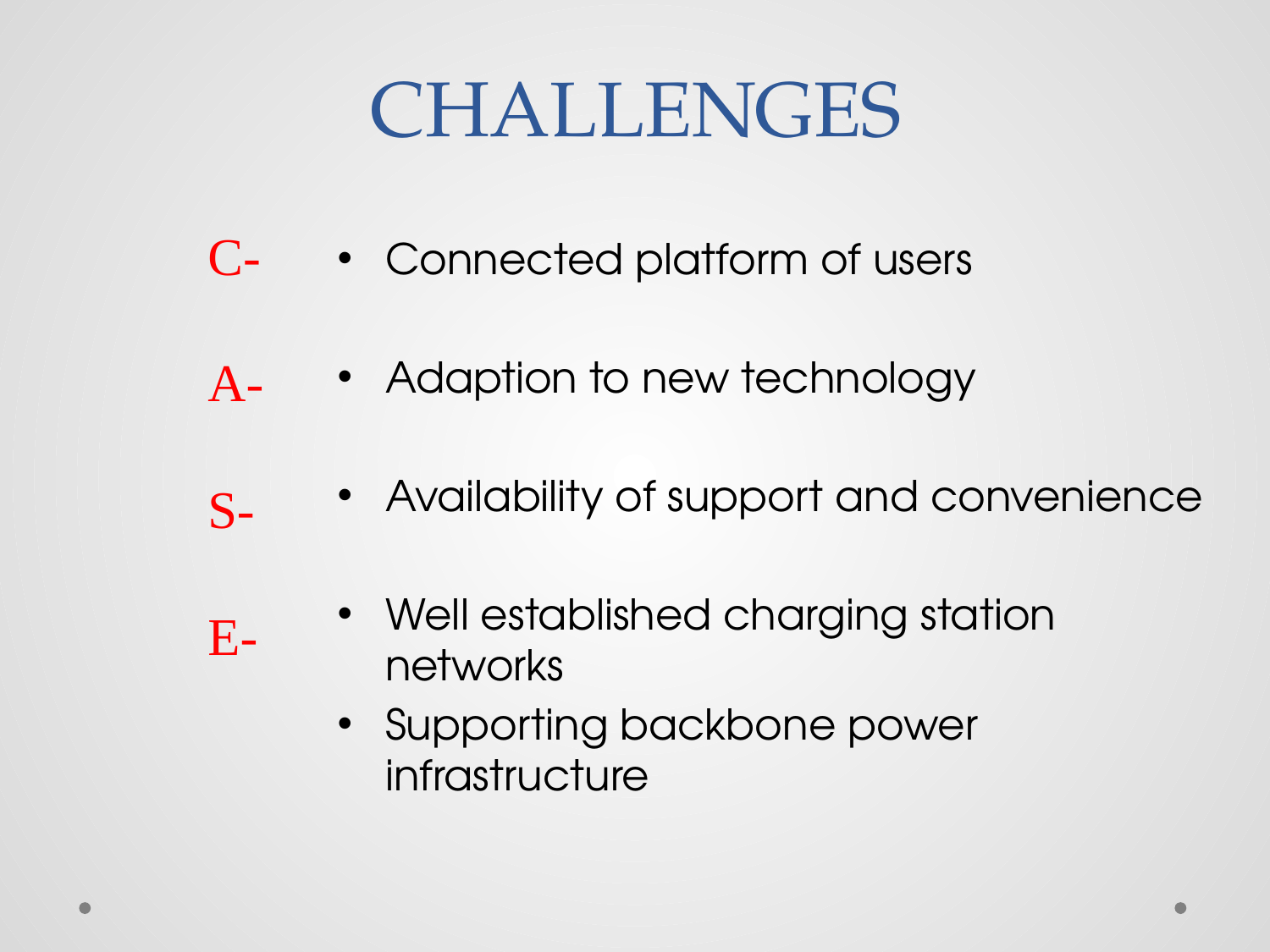

# CHALLENGES
C-

A-

S-

E-

Connected platform of users

Adaption to new technology

Availability of support and convenience

Well established charging station networks
Supporting backbone power infrastructure